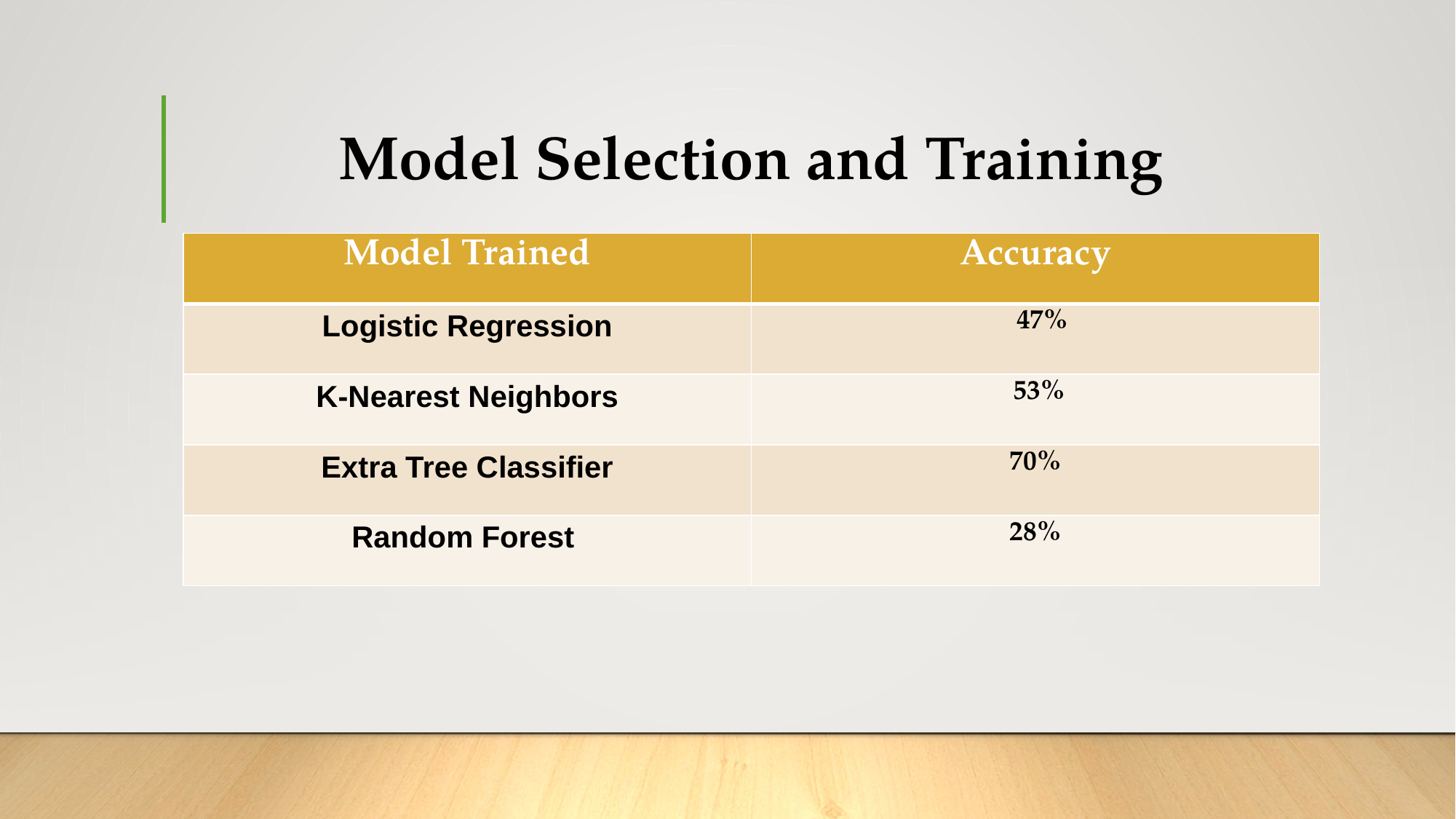

# Model Selection and Training
| Model Trained | Accuracy |
| --- | --- |
| Logistic Regression | 47% |
| K-Nearest Neighbors | 53% |
| Extra Tree Classifier | 70% |
| Random Forest | 28% |